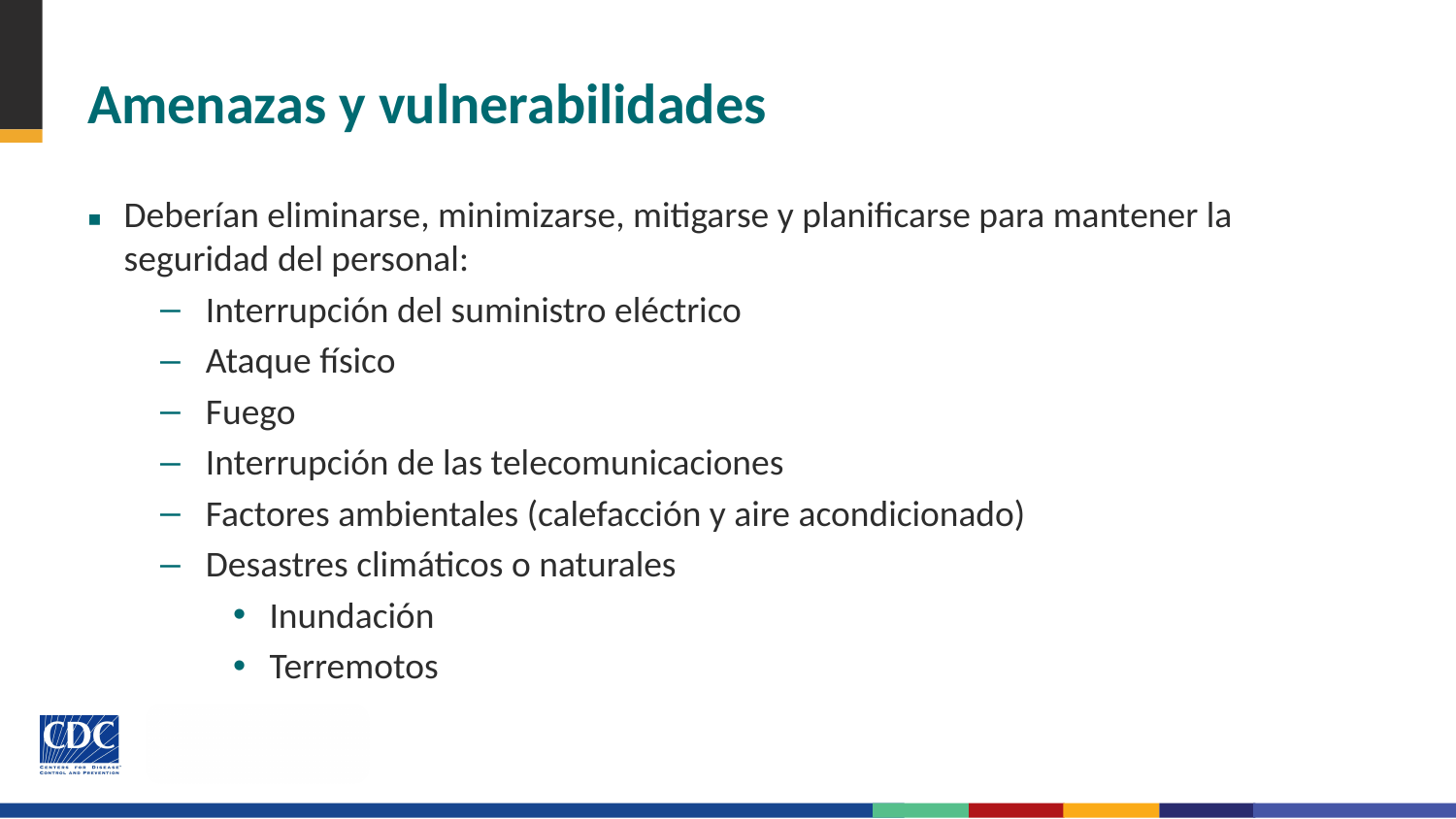

# Amenazas y vulnerabilidades
Deberían eliminarse, minimizarse, mitigarse y planificarse para mantener la seguridad del personal:
Interrupción del suministro eléctrico
Ataque físico
Fuego
Interrupción de las telecomunicaciones
Factores ambientales (calefacción y aire acondicionado)
Desastres climáticos o naturales
Inundación
Terremotos